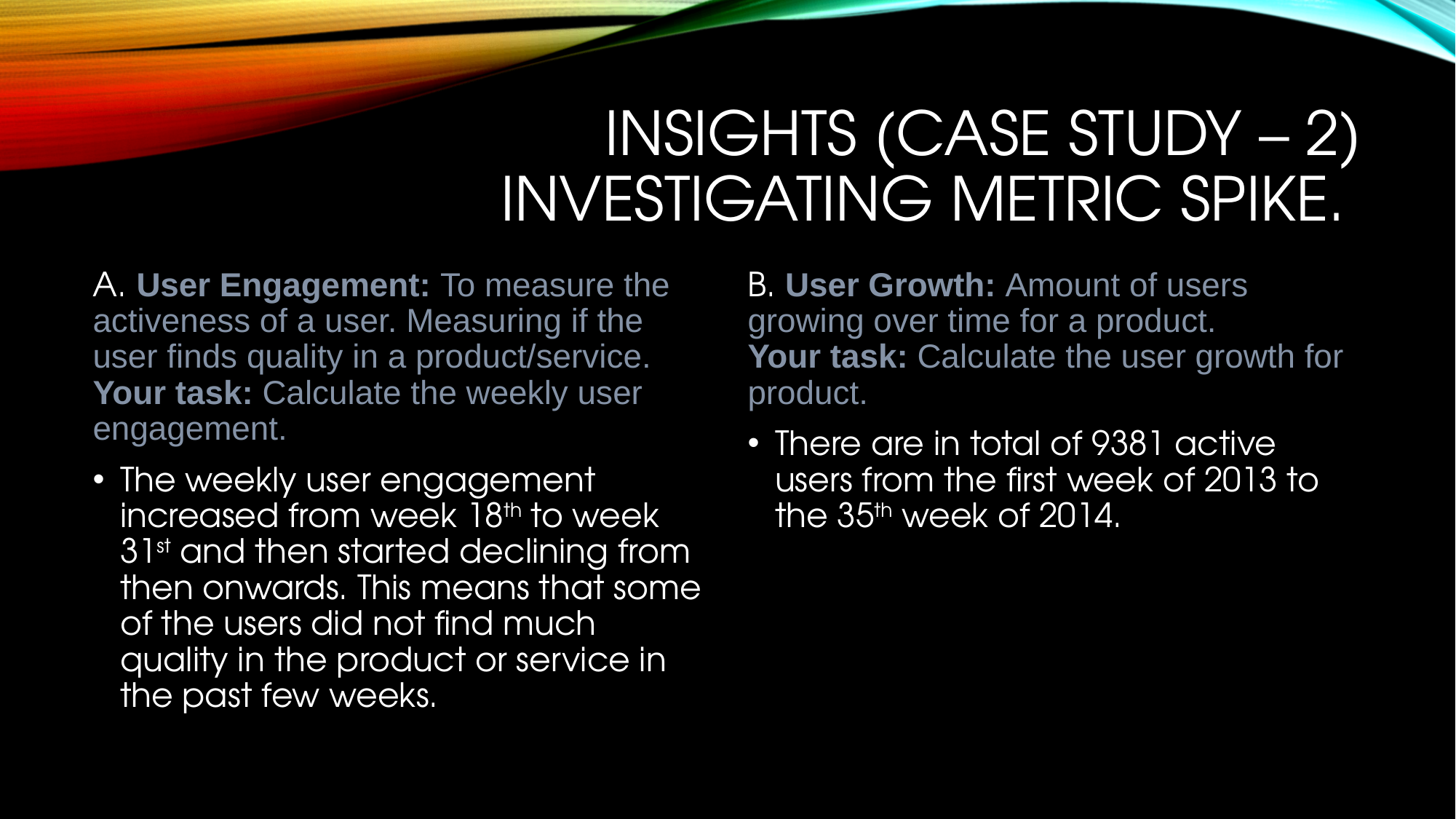

# Insights (case study – 2) investigating metric spike.
A. User Engagement: To measure the activeness of a user. Measuring if the user finds quality in a product/service.
Your task: Calculate the weekly user engagement.
The weekly user engagement increased from week 18th to week 31st and then started declining from then onwards. This means that some of the users did not find much quality in the product or service in the past few weeks.
B. User Growth: Amount of users growing over time for a product.
Your task: Calculate the user growth for product.
There are in total of 9381 active users from the first week of 2013 to the 35th week of 2014.